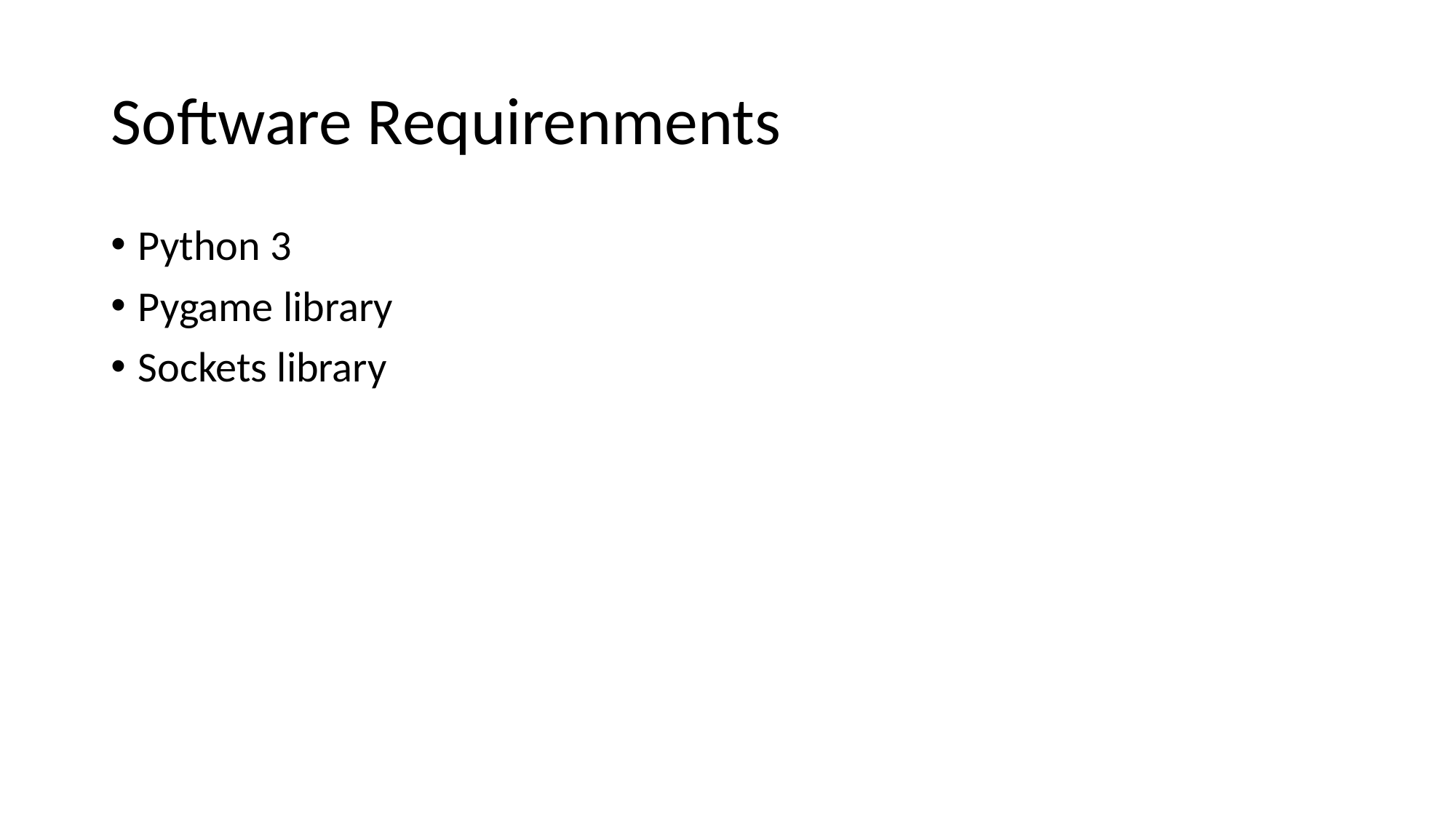

# Software Requirenments
Python 3
Pygame library
Sockets library